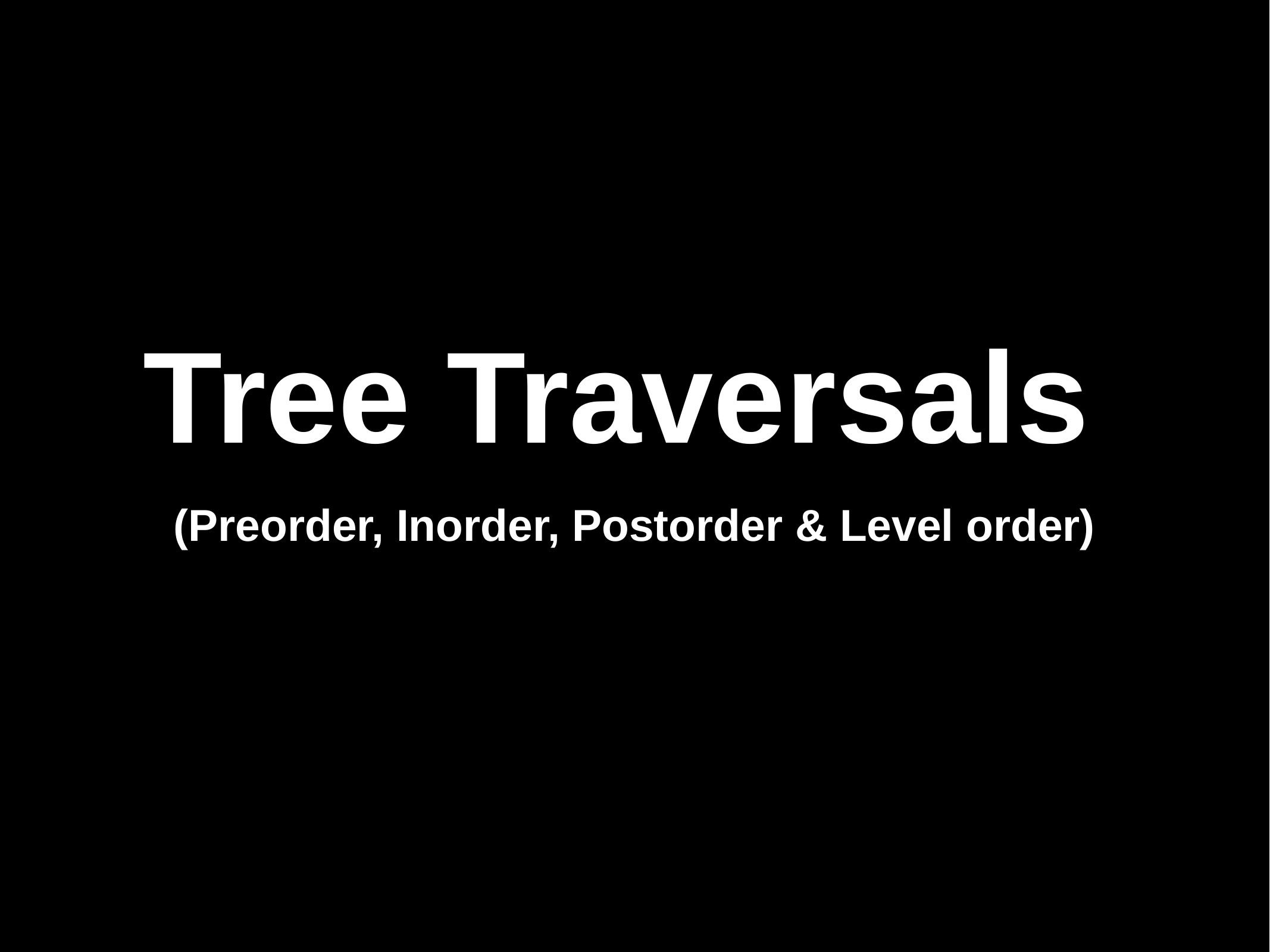

# Tree Traversals
(Preorder, Inorder, Postorder & Level order)